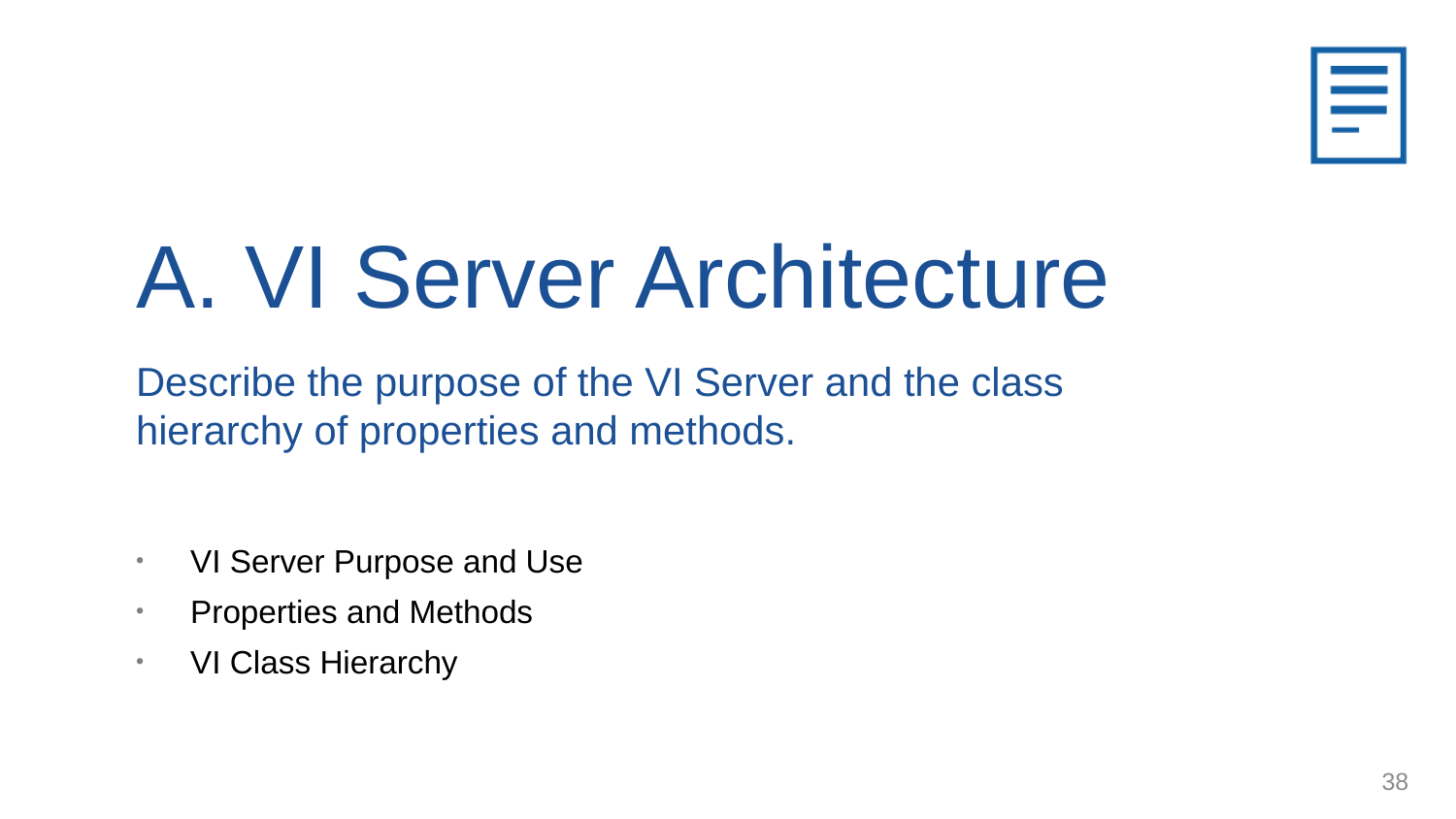

A. VI Server Architecture
Describe the purpose of the VI Server and the class hierarchy of properties and methods.

VI Server Purpose and Use
Properties and Methods
VI Class Hierarchy

38